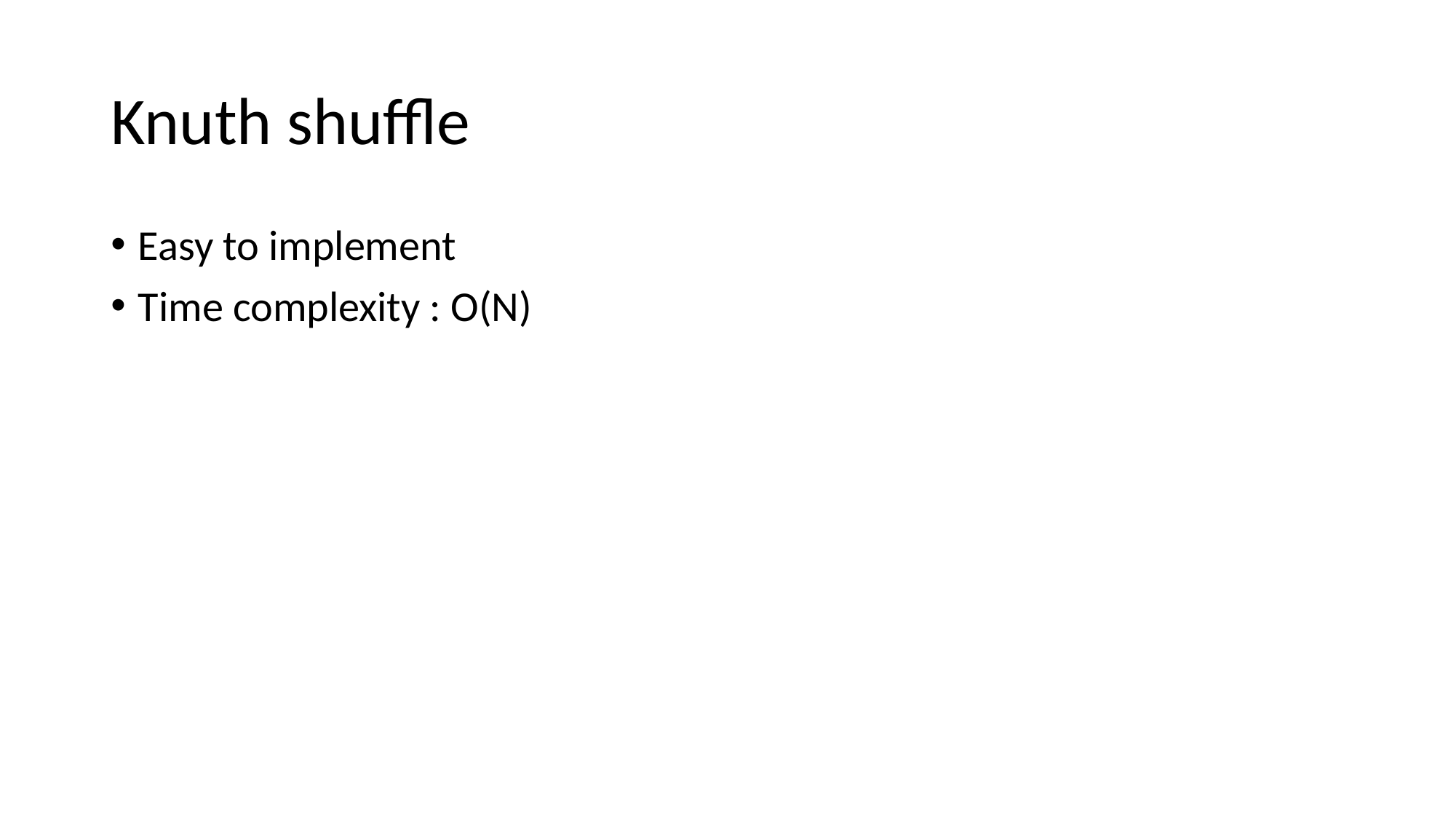

# Knuth shuffle
Easy to implement
Time complexity : O(N)